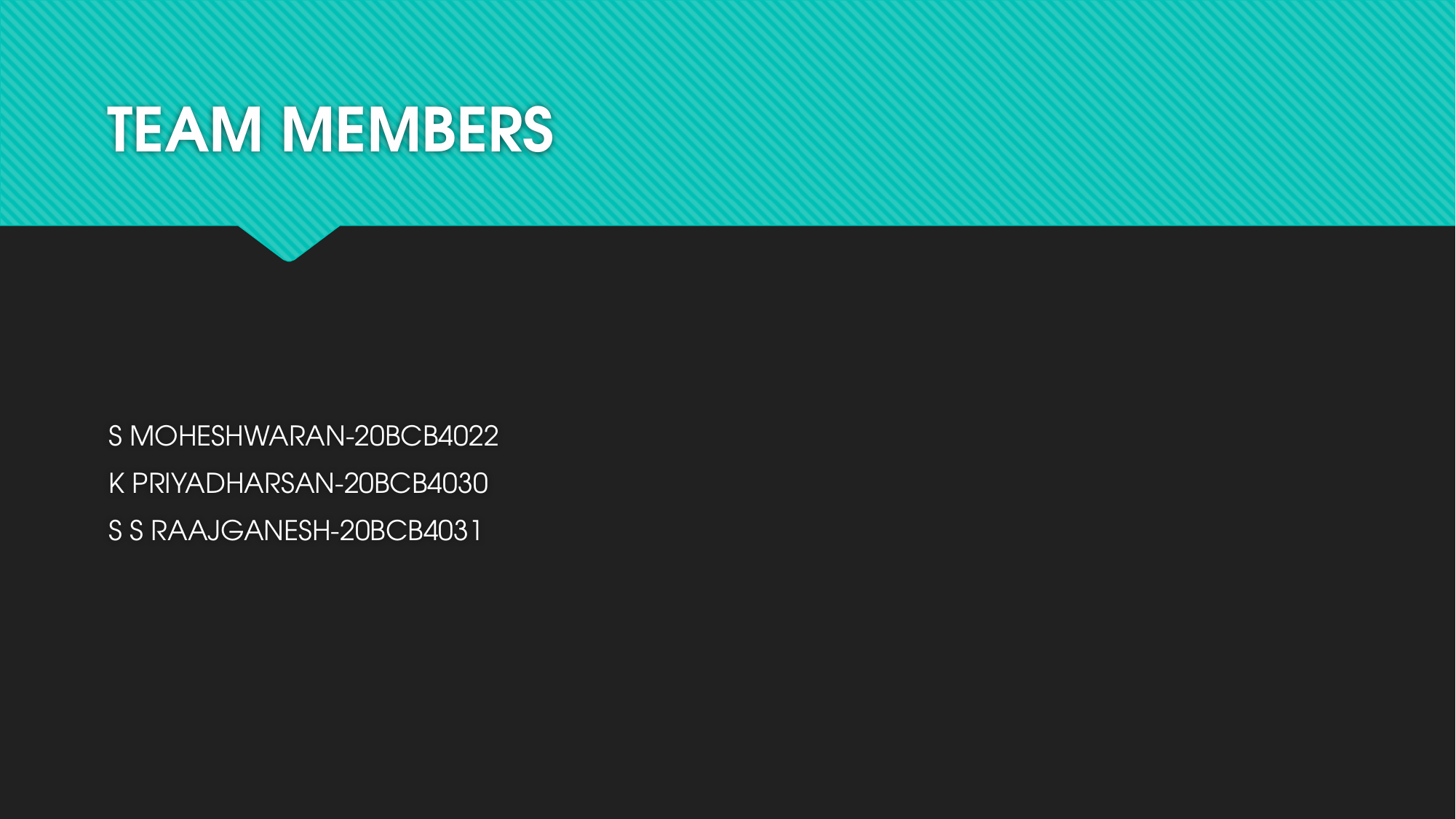

# TEAM MEMBERS
S MOHESHWARAN-20BCB4022
K PRIYADHARSAN-20BCB4030
S S RAAJGANESH-20BCB4031